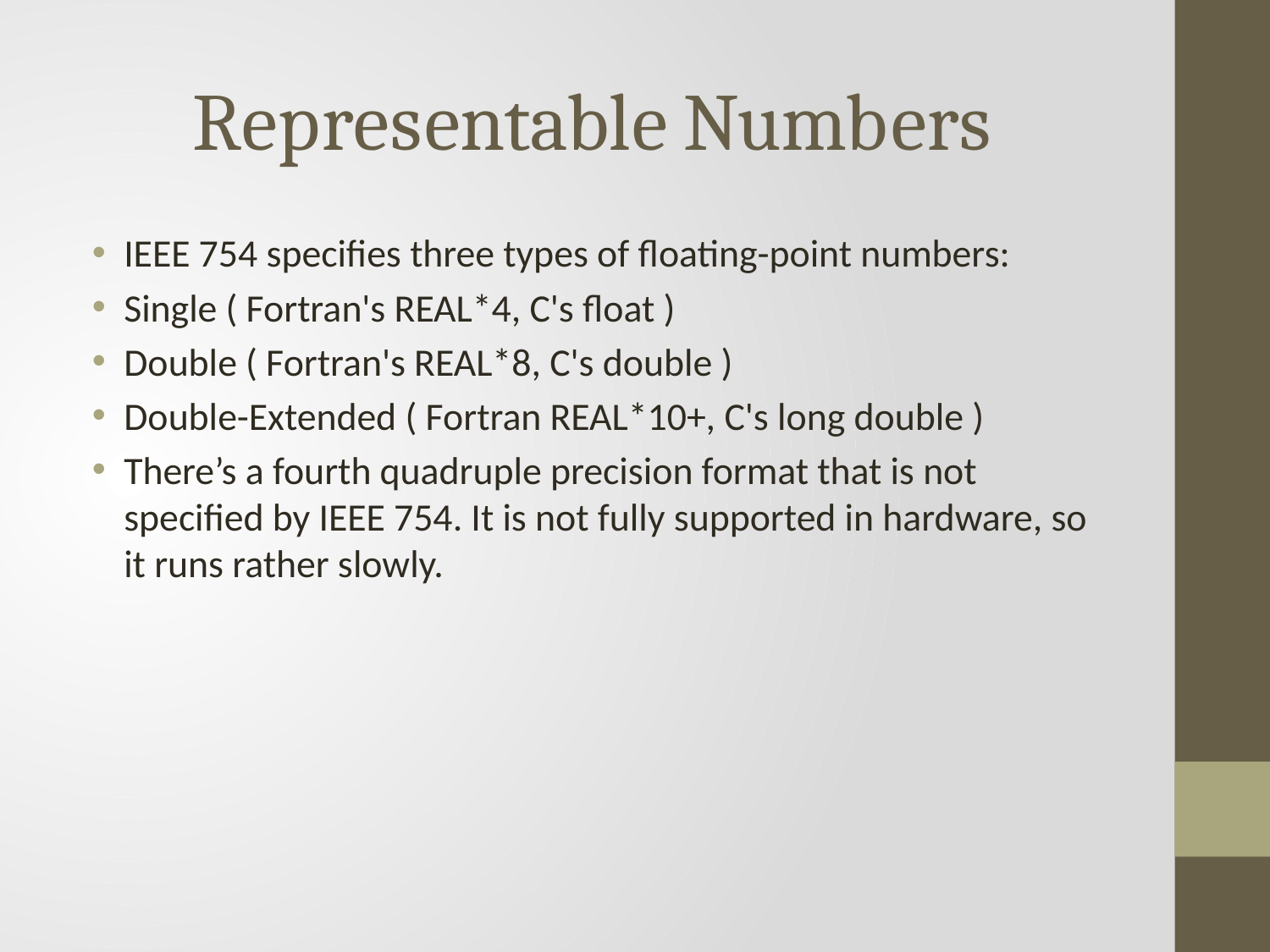

# Representable Numbers
IEEE 754 specifies three types of floating-point numbers:
Single ( Fortran's REAL*4, C's float )
Double ( Fortran's REAL*8, C's double )
Double-Extended ( Fortran REAL*10+, C's long double )
There’s a fourth quadruple precision format that is not specified by IEEE 754. It is not fully supported in hardware, so it runs rather slowly.